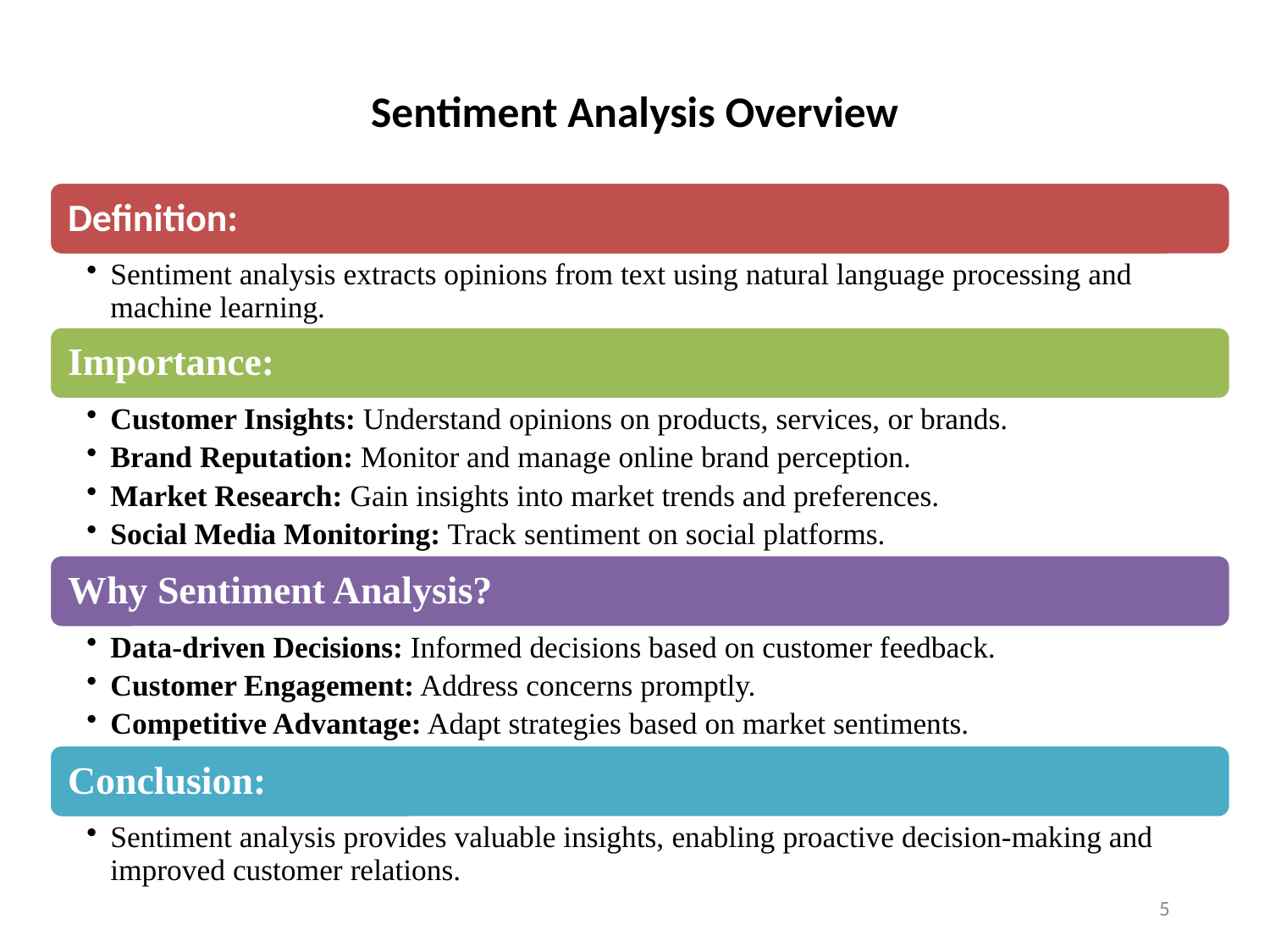

# Sentiment Analysis Overview
Definition:
Sentiment analysis extracts opinions from text using natural language processing and machine learning.
Importance:
Customer Insights: Understand opinions on products, services, or brands.
Brand Reputation: Monitor and manage online brand perception.
Market Research: Gain insights into market trends and preferences.
Social Media Monitoring: Track sentiment on social platforms.
Why Sentiment Analysis?
Data-driven Decisions: Informed decisions based on customer feedback.
Customer Engagement: Address concerns promptly.
Competitive Advantage: Adapt strategies based on market sentiments.
Conclusion:
Sentiment analysis provides valuable insights, enabling proactive decision-making and improved customer relations.
5